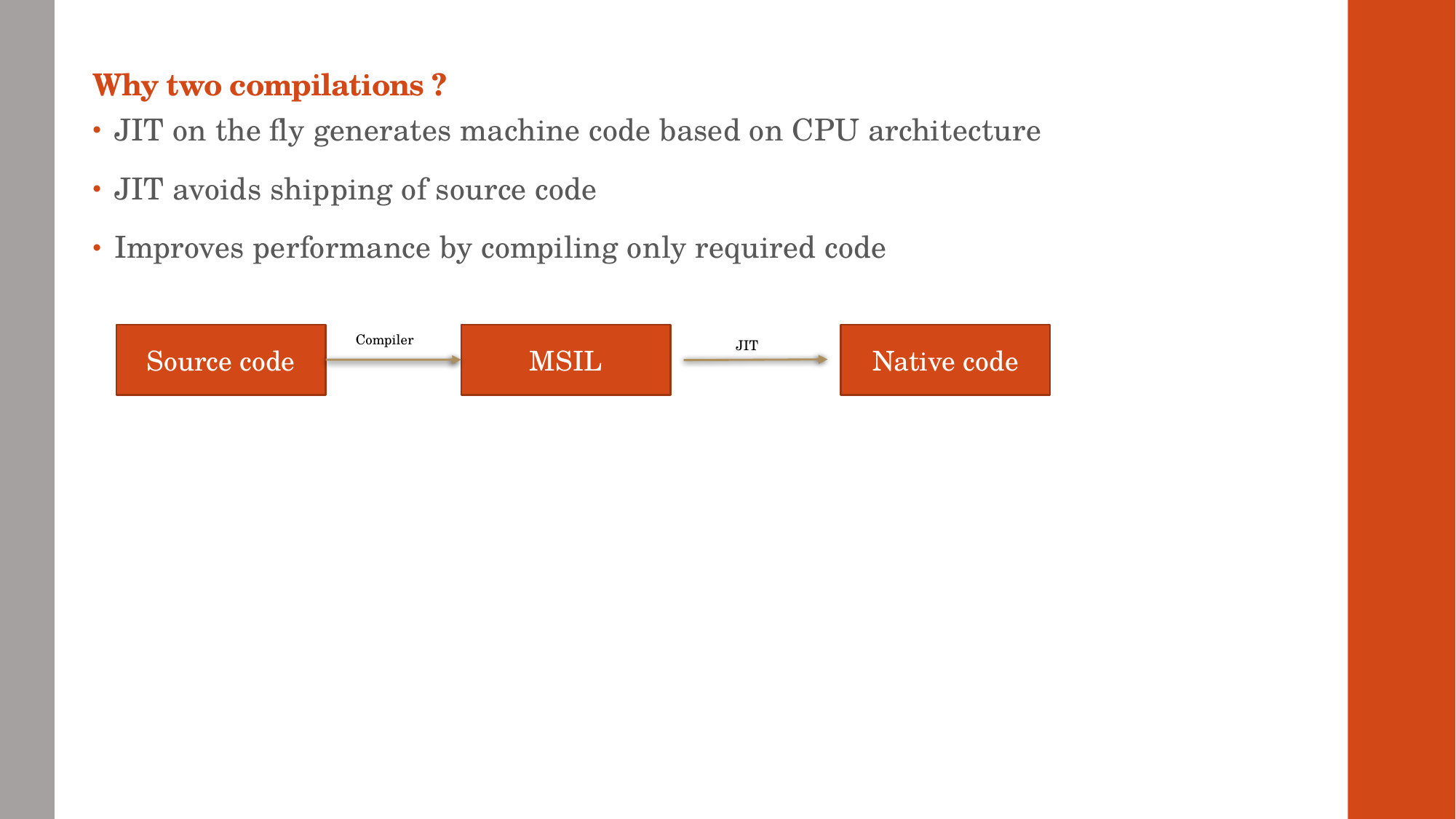

# Why two compilations ?
JIT on the fly generates machine code based on CPU architecture
JIT avoids shipping of source code
Improves performance by compiling only required code
Compiler
Native code
MSIL
Source code
JIT